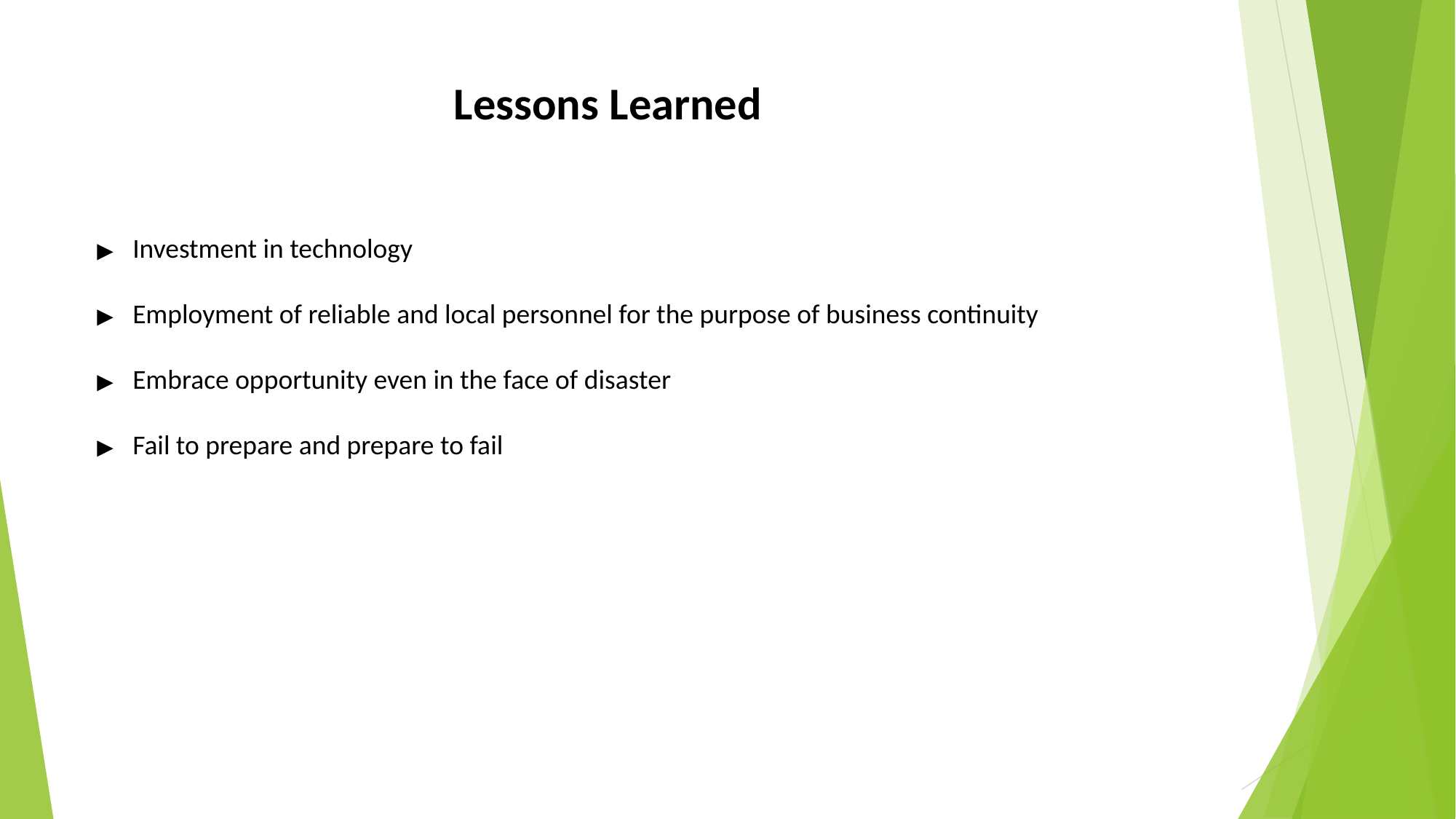

# Lessons Learned
Investment in technology
Employment of reliable and local personnel for the purpose of business continuity
Embrace opportunity even in the face of disaster
Fail to prepare and prepare to fail